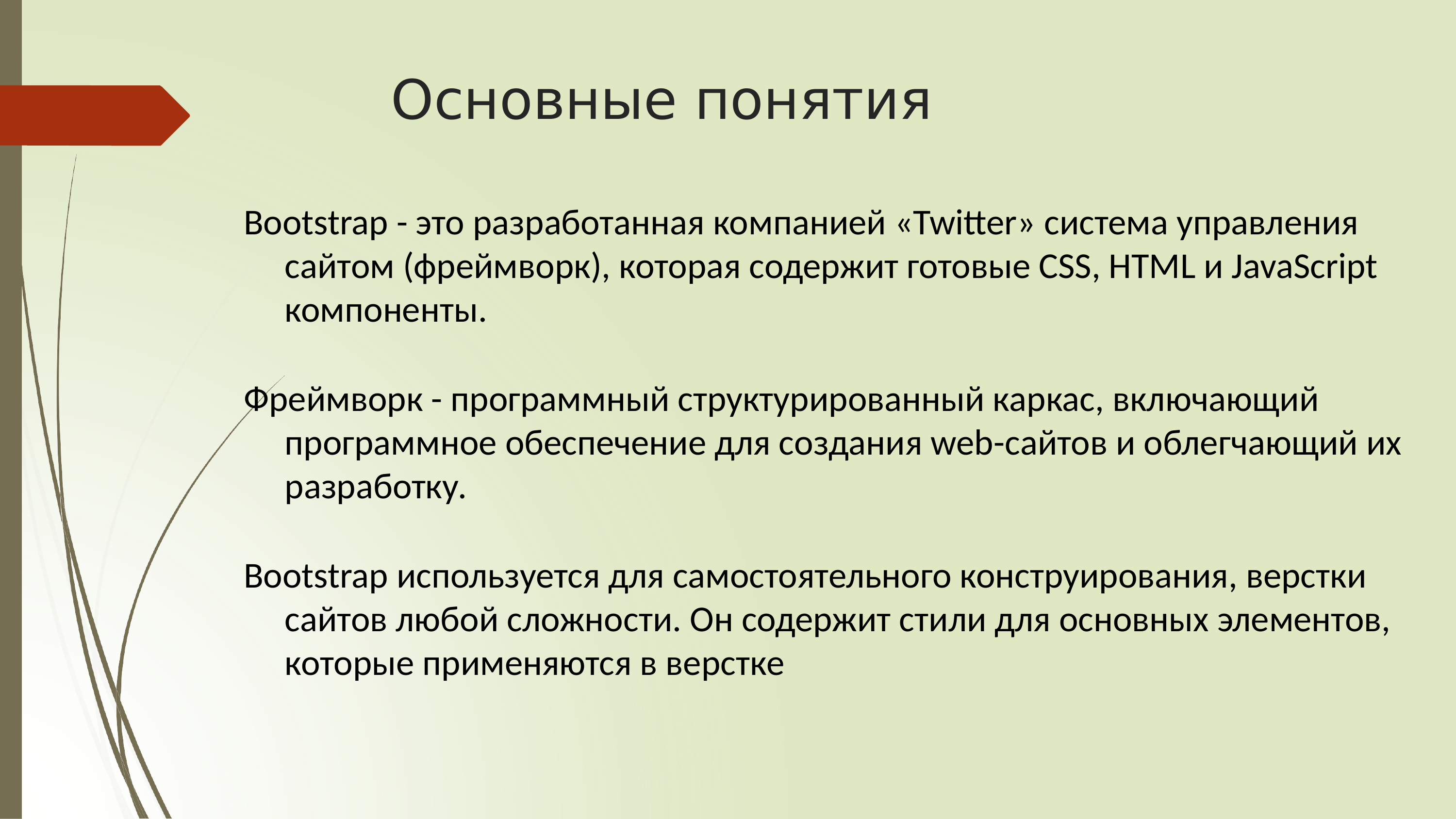

# Основные понятия
Bootstrap - это разработанная компанией «Twitter» система управления сайтом (фреймворк), которая содержит готовые CSS, HTML и JavaScript компоненты.

Фреймворк - программный структурированный каркас, включающий программное обеспечение для создания web-сайтов и облегчающий их разработку.

Bootstrap используется для самостоятельного конструирования, верстки сайтов любой сложности. Он содержит стили для основных элементов, которые применяются в верстке